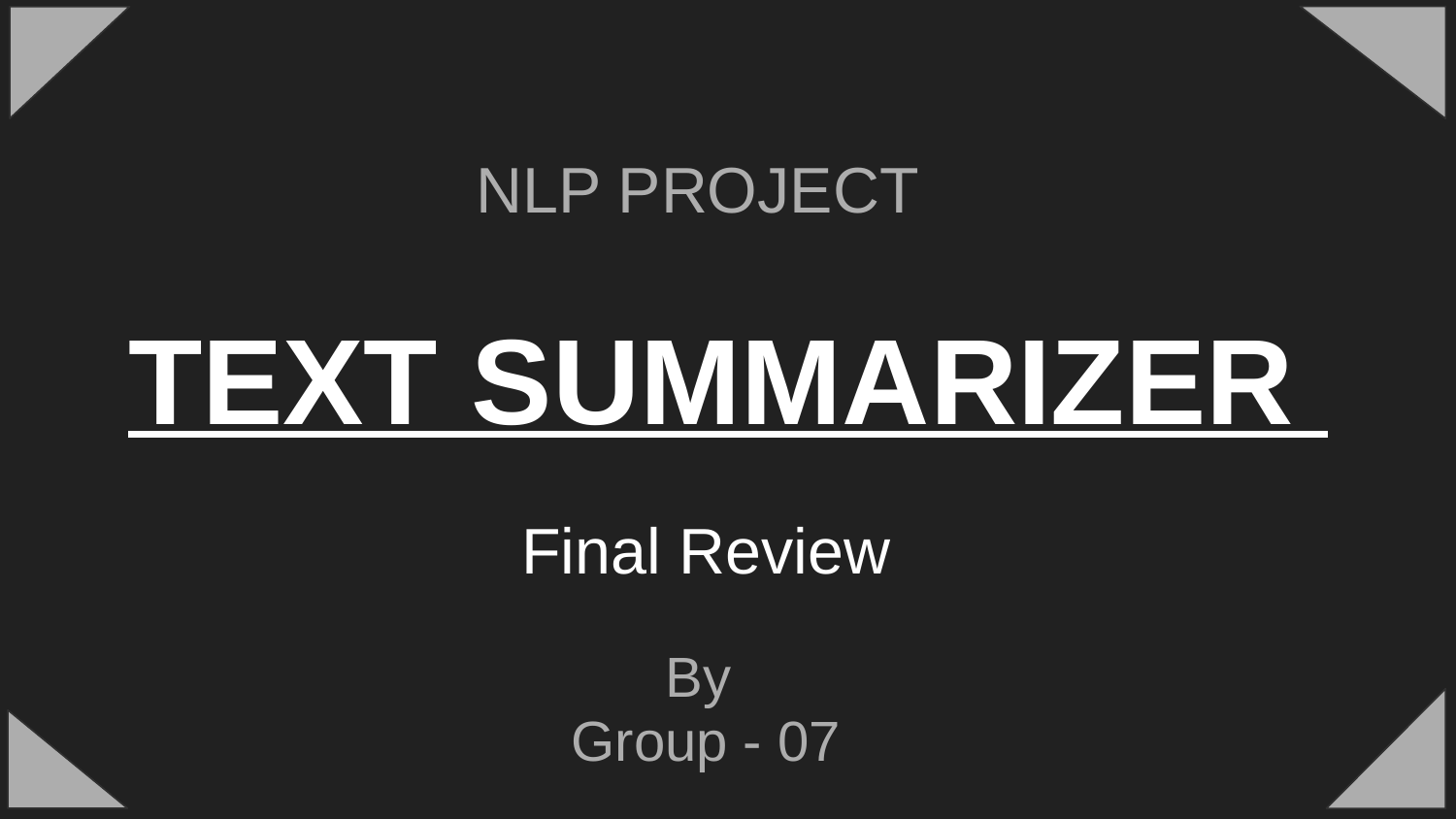

NLP PROJECT

TEXT SUMMARIZER
Final Review
By
Group - 07